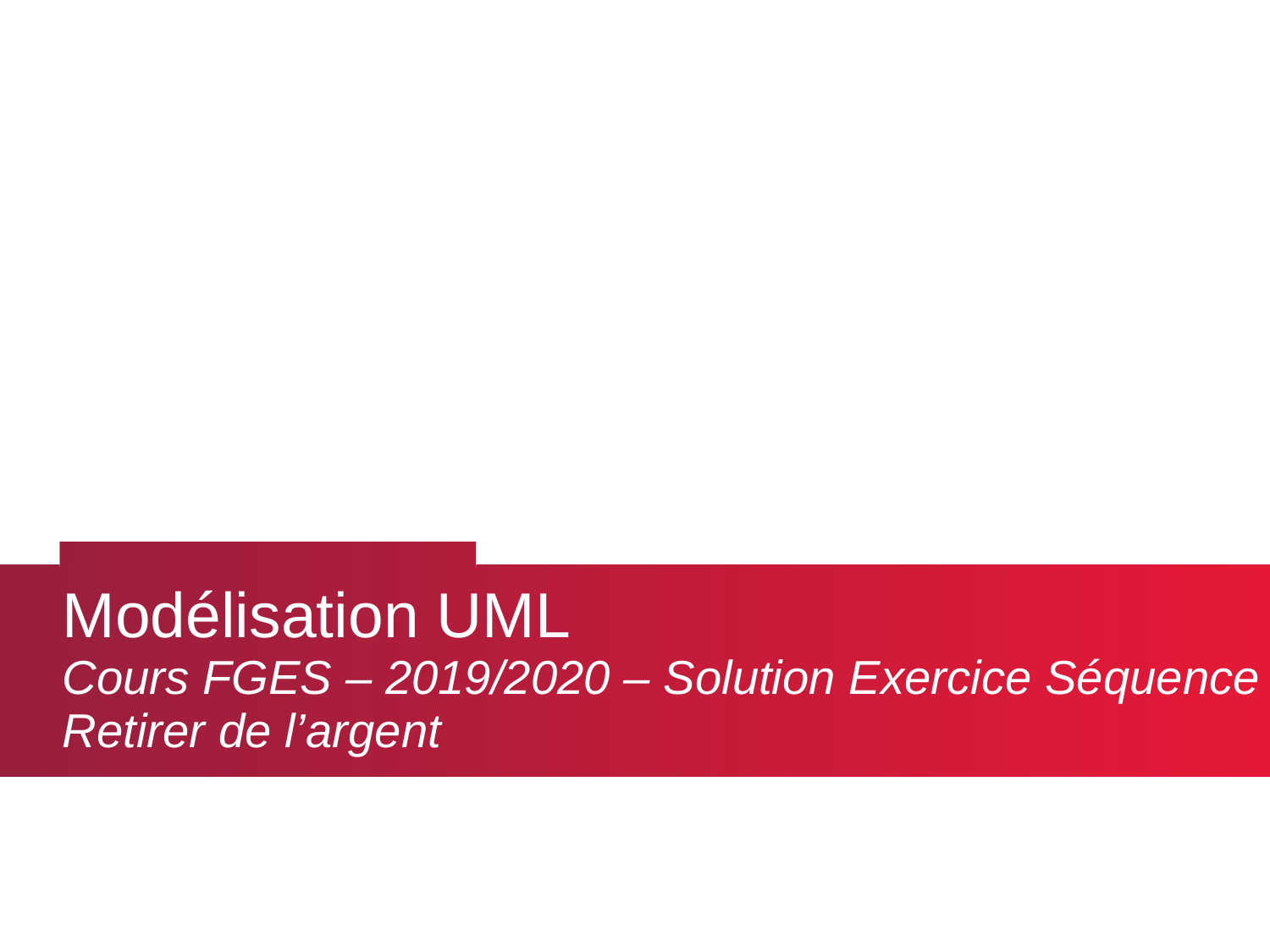

# Modélisation UML Cours FGES – 2019/2020 – Solution Exercice Séquence Retirer de l’argent